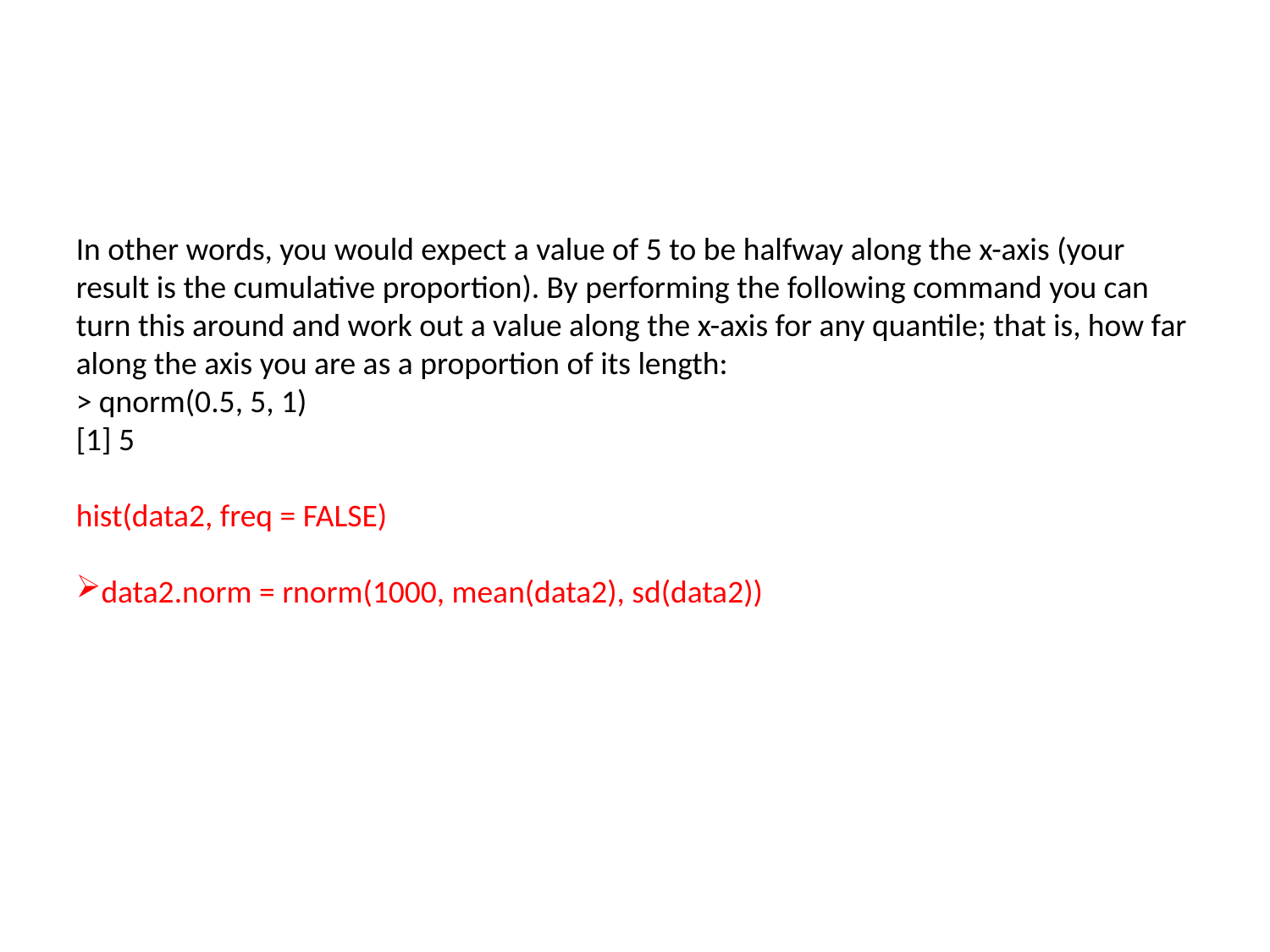

#
In other words, you would expect a value of 5 to be halfway along the x-axis (your result is the cumulative proportion). By performing the following command you can turn this around and work out a value along the x-axis for any quantile; that is, how far along the axis you are as a proportion of its length:
> qnorm(0.5, 5, 1)
[1] 5

hist(data2, freq = FALSE)

data2.norm = rnorm(1000, mean(data2), sd(data2))